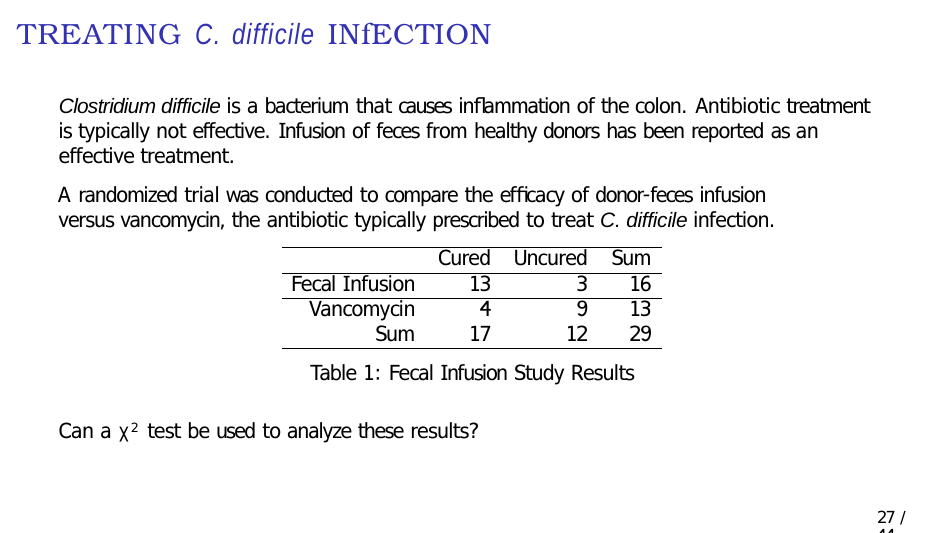

# Treating C. difficile infection
Clostridium difficile is a bacterium that causes inflammation of the colon. Antibiotic treatment is typically not effective. Infusion of feces from healthy donors has been reported as an effective treatment.
A randomized trial was conducted to compare the efficacy of donor-feces infusion versus vancomycin, the antibiotic typically prescribed to treat C. difficile infection.
|  | Cured | Uncured | Sum |
| --- | --- | --- | --- |
| Fecal Infusion | 13 | 3 | 16 |
| Vancomycin | 4 | 9 | 13 |
| Sum | 17 | 12 | 29 |
Table 1: Fecal Infusion Study Results

Can a χ2 test be used to analyze these results?
27 / 44